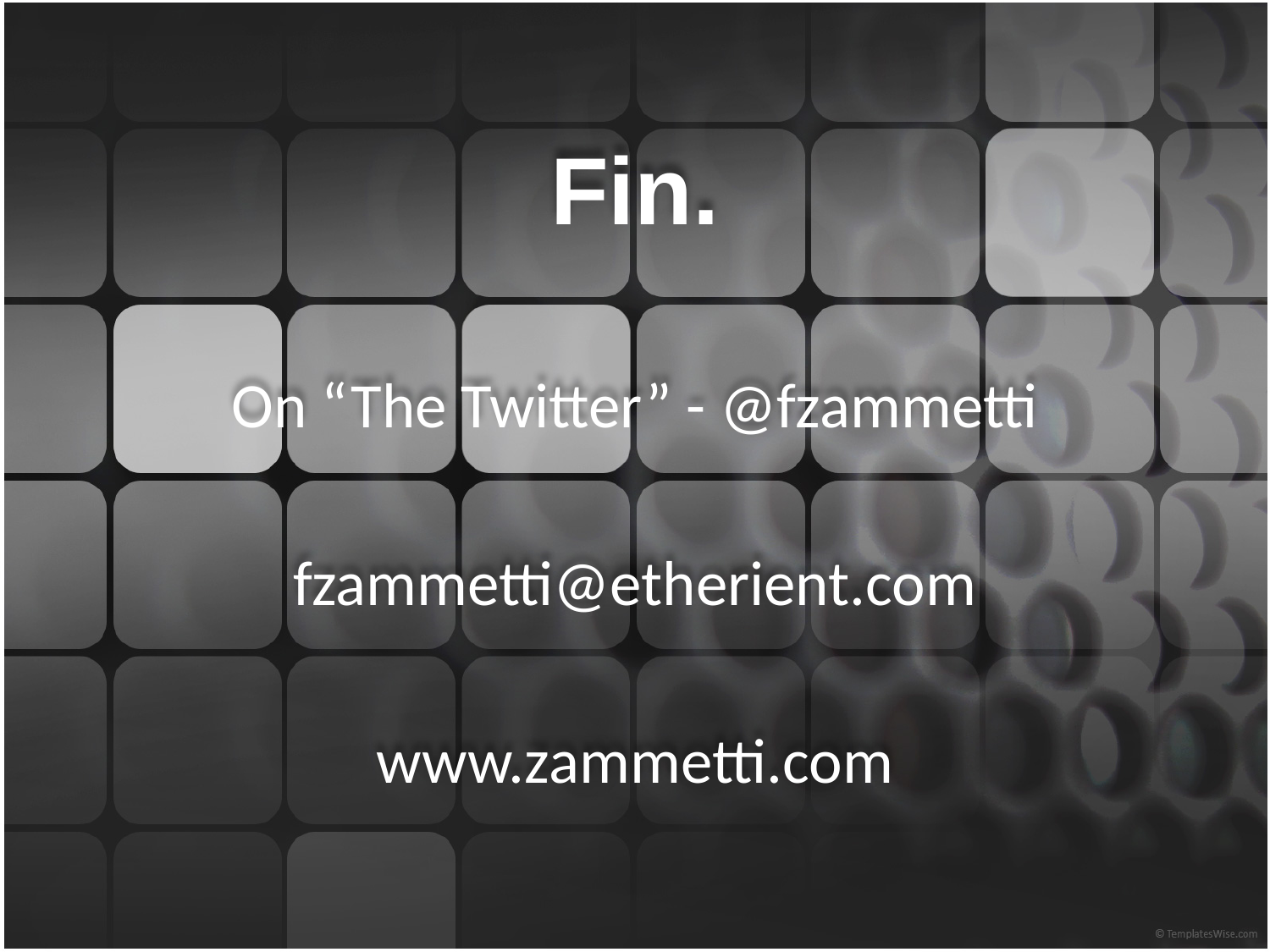

# Fin.
On “The Twitter” - @fzammetti

fzammetti@etherient.com

www.zammetti.com